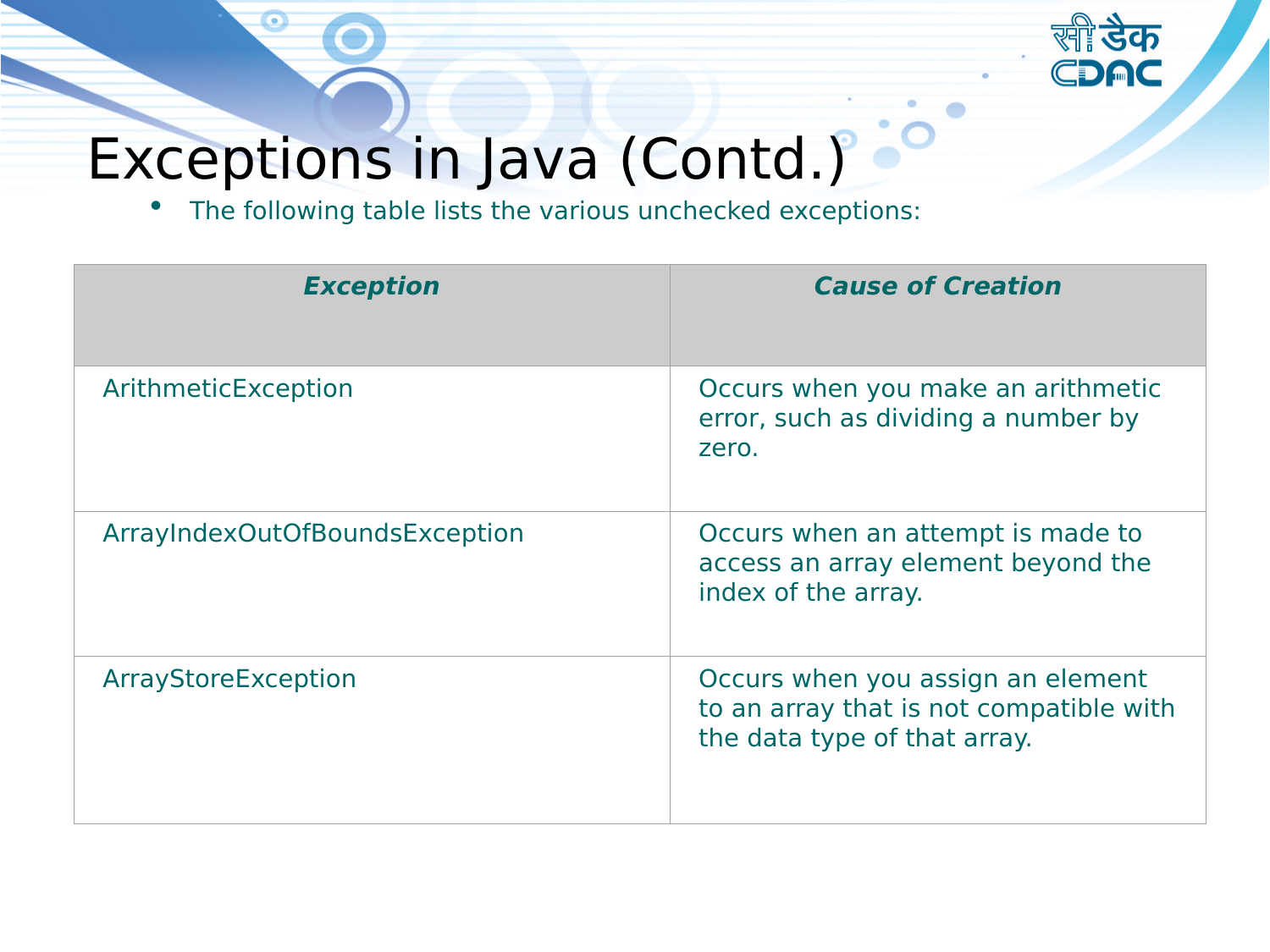

Exceptions in Java (Contd.)
The following table lists the various unchecked exceptions:

Exception

Cause of Creation

ArithmeticException

Occurs when you make an arithmetic error, such as dividing a number by zero.

ArrayIndexOutOfBoundsException

Occurs when an attempt is made to access an array element beyond the index of the array.

ArrayStoreException

Occurs when you assign an element to an array that is not compatible with the data type of that array.